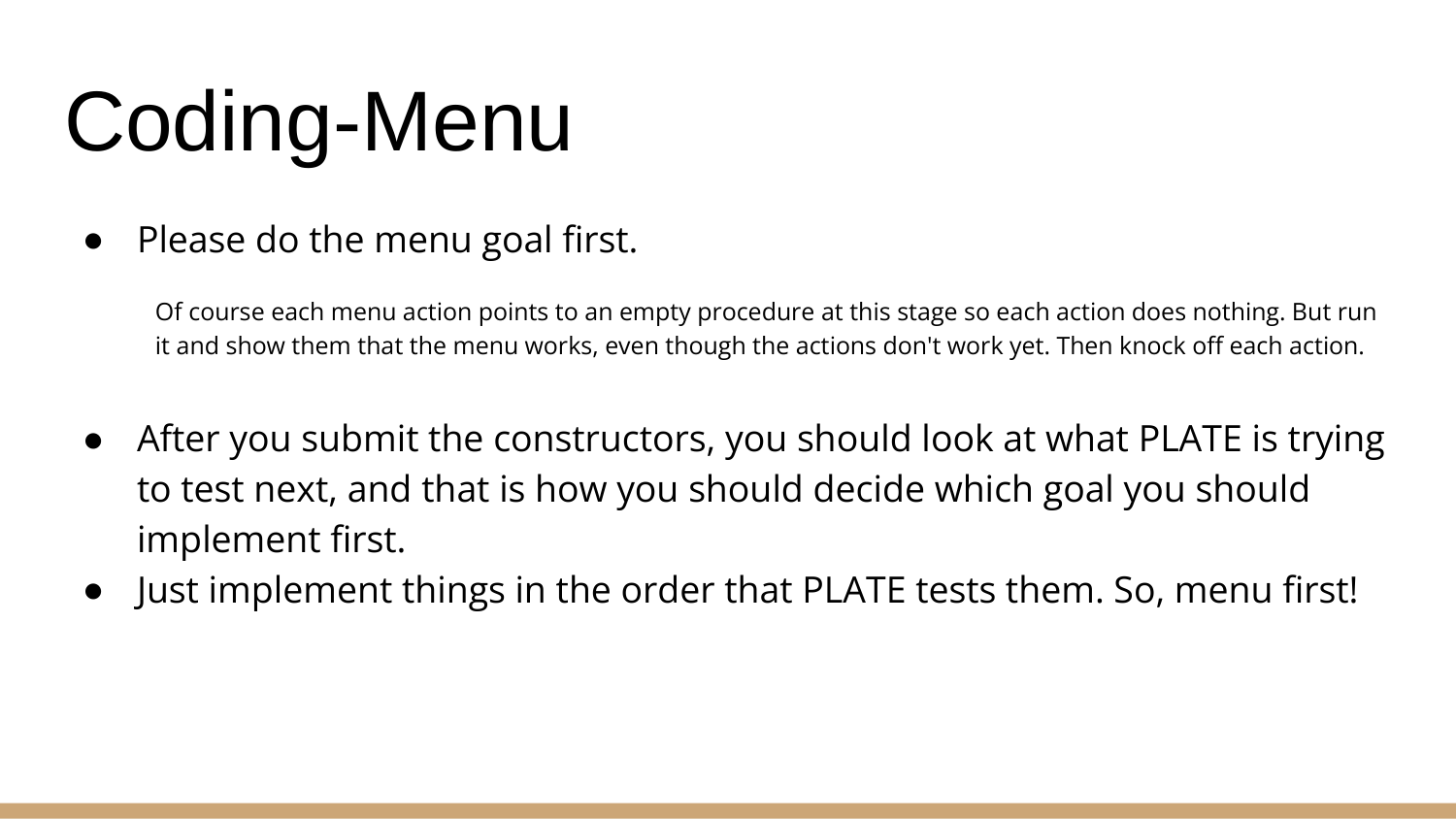

# Coding-Menu
Please do the menu goal first.
Of course each menu action points to an empty procedure at this stage so each action does nothing. But run it and show them that the menu works, even though the actions don't work yet. Then knock off each action.

After you submit the constructors, you should look at what PLATE is trying to test next, and that is how you should decide which goal you should implement first.
Just implement things in the order that PLATE tests them. So, menu first!